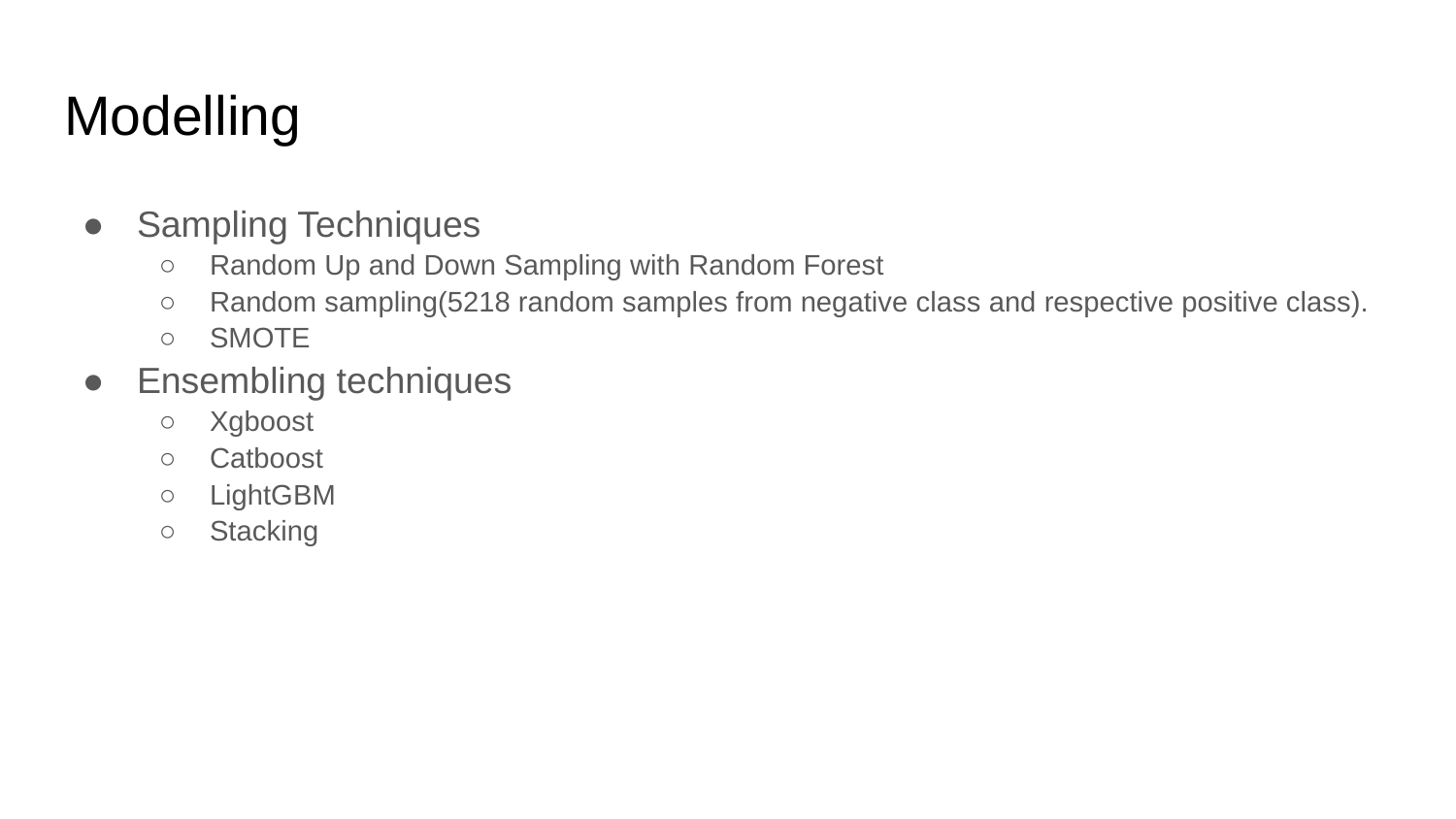

# Modelling
Sampling Techniques
Random Up and Down Sampling with Random Forest
Random sampling(5218 random samples from negative class and respective positive class).
SMOTE
Ensembling techniques
Xgboost
Catboost
LightGBM
Stacking